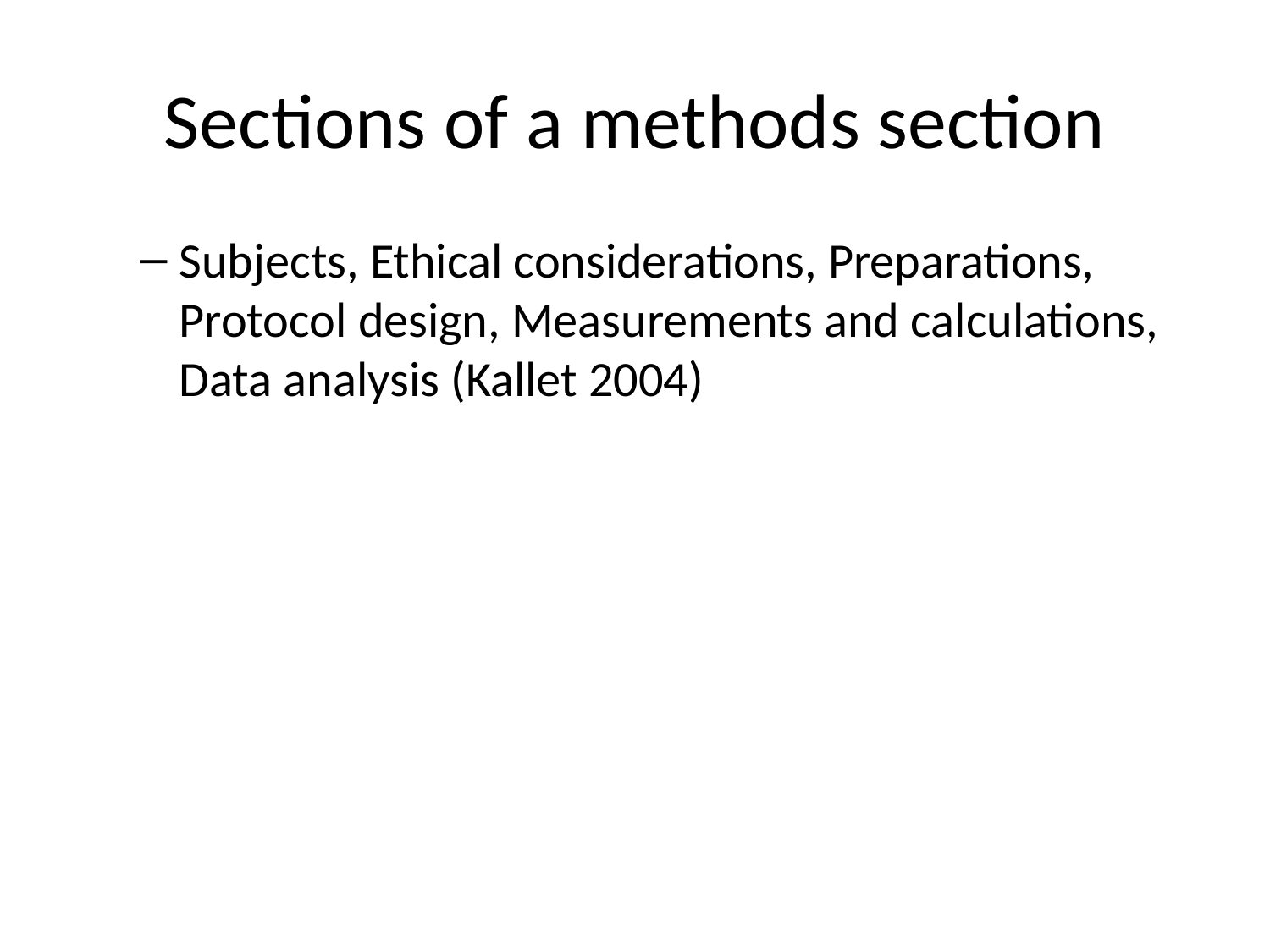

# Sections of a methods section
Subjects, Ethical considerations, Preparations, Protocol design, Measurements and calculations, Data analysis (Kallet 2004)